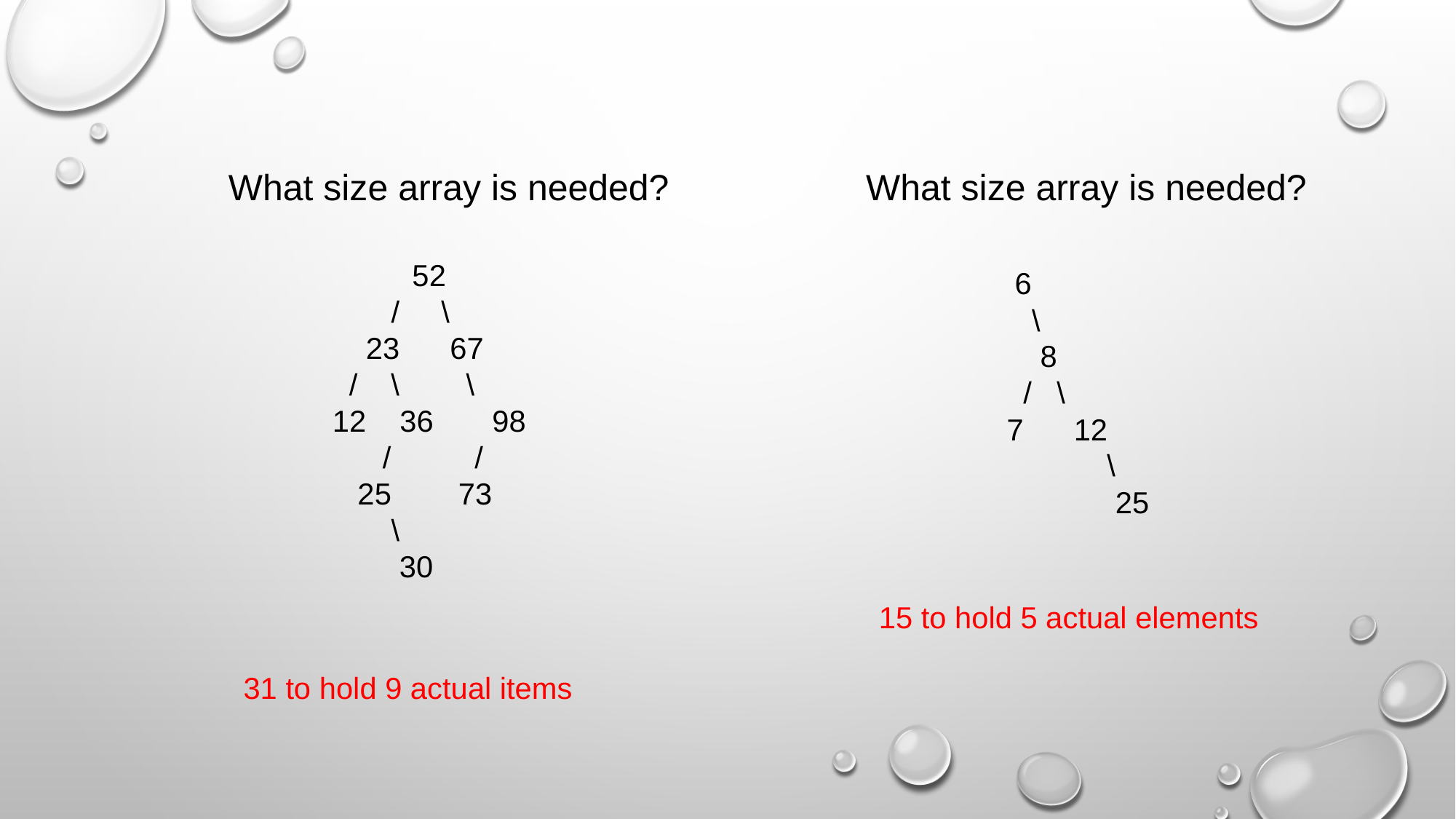

What size array is needed?
What size array is needed?
                                        52
                                  /     \
                               23      67
                             /    \        \
                           12    36       98
                                 /          /
                              25        73
                                  \
                                   30
            6
             \
              8
            /   \
          7      12
                      \
                       25
15 to hold 5 actual elements
31 to hold 9 actual items